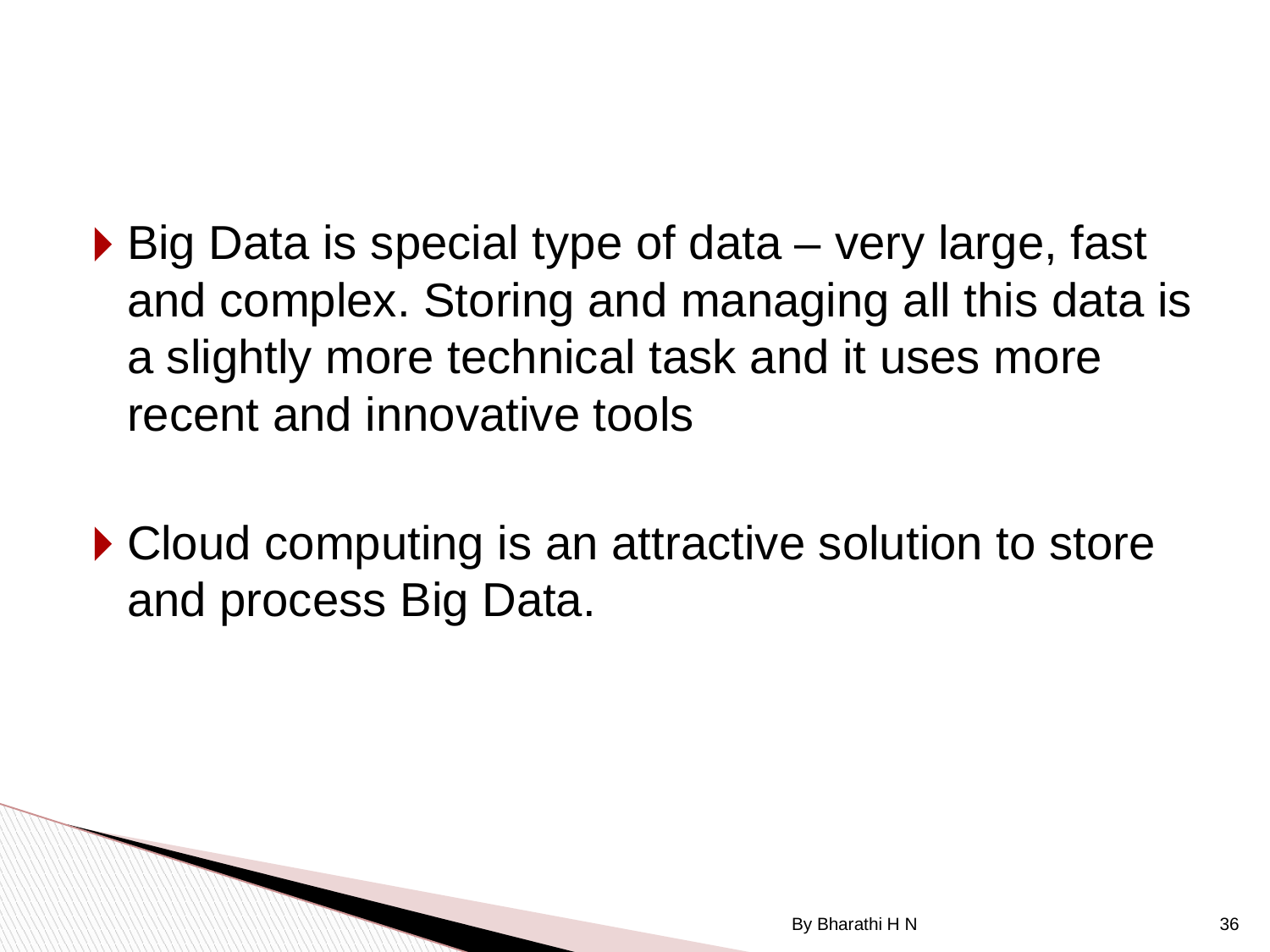

#
Big Data is special type of data – very large, fast and complex. Storing and managing all this data is a slightly more technical task and it uses more recent and innovative tools

Cloud computing is an attractive solution to store and process Big Data.

By Bharathi H N
36